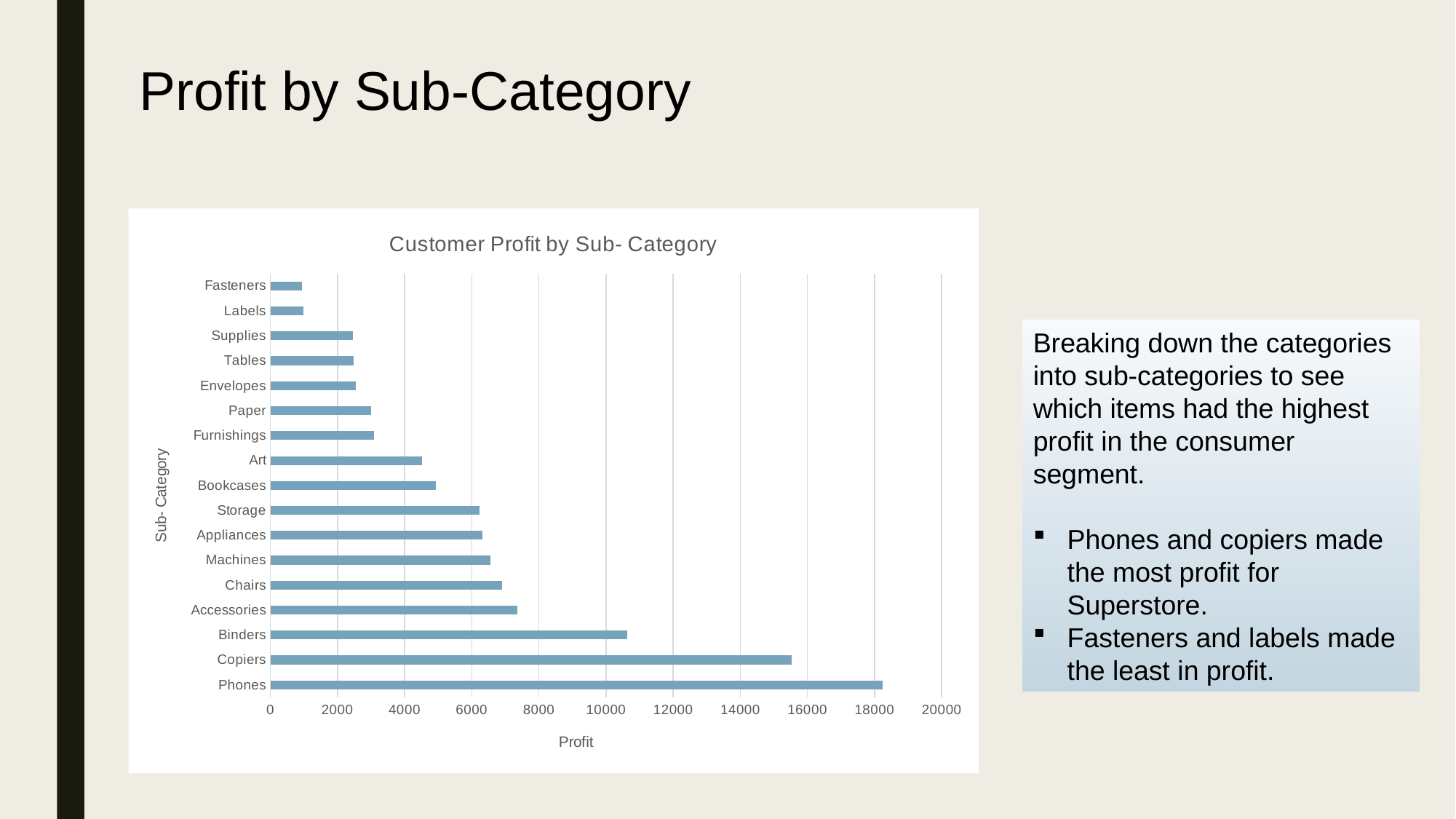

Profit by Sub-Category

### Chart: Customer Profit by Sub- Category

| Category | total_profit |
|---|---|
| Phones | 18247.56 |
| Copiers | 15529.98 |
| Binders | 10622.32 |
| Accessories | 7357.71 |
| Chairs | 6906.77 |
| Machines | 6549.48 |
| Appliances | 6314.39 |
| Storage | 6228.75 |
| Bookcases | 4924.27 |
| Art | 4518.98 |
| Furnishings | 3080.33 |
| Paper | 3006.48 |
| Envelopes | 2534.36 |
| Tables | 2485.41 |
| Supplies | 2468.11 |
| Labels | 991.69 |
| Fasteners | 938.76 |
Breaking down the categories into sub-categories to see which items had the highest profit in the consumer segment.

Phones and copiers made the most profit for Superstore.
Fasteners and labels made the least in profit.